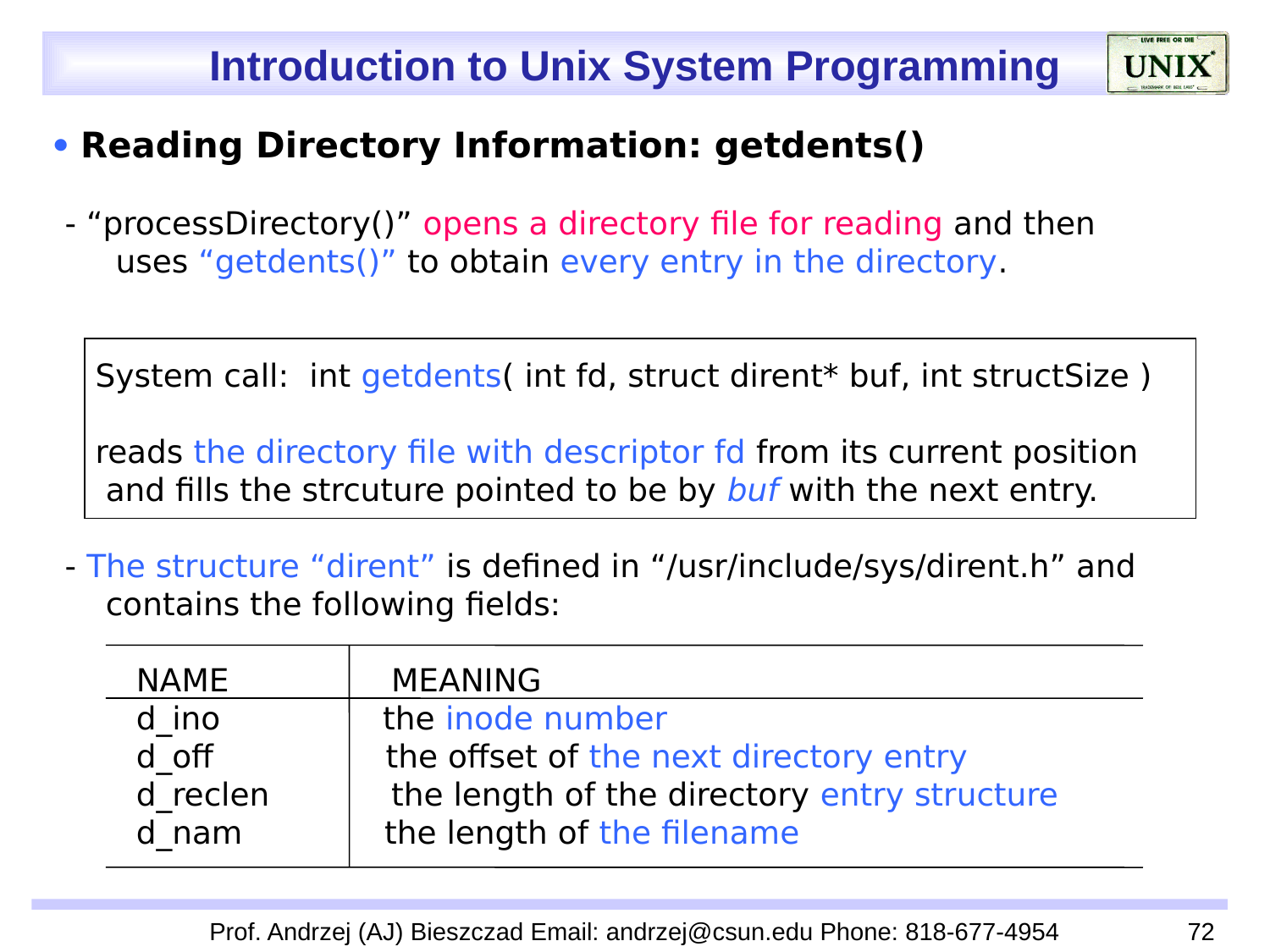

• Reading Directory Information: getdents()

 - “processDirectory()” opens a directory file for reading and then
      uses “getdents()” to obtain every entry in the directory.

    System call:  int getdents( int fd, struct dirent* buf, int structSize )

    reads the directory file with descriptor fd from its current position
     and fills the strcuture pointed to be by buf with the next entry.

 - The structure “dirent” is defined in “/usr/include/sys/dirent.h” and
     contains the following fields:

        NAME                MEANING
        d_ino                the inode number
        d_off                 the offset of the next directory entry
        d_reclen            the length of the directory entry structure
        d_nam              the length of the filename

Prof. Andrzej (AJ) Bieszczad Email: andrzej@csun.edu Phone: 818-677-4954
72